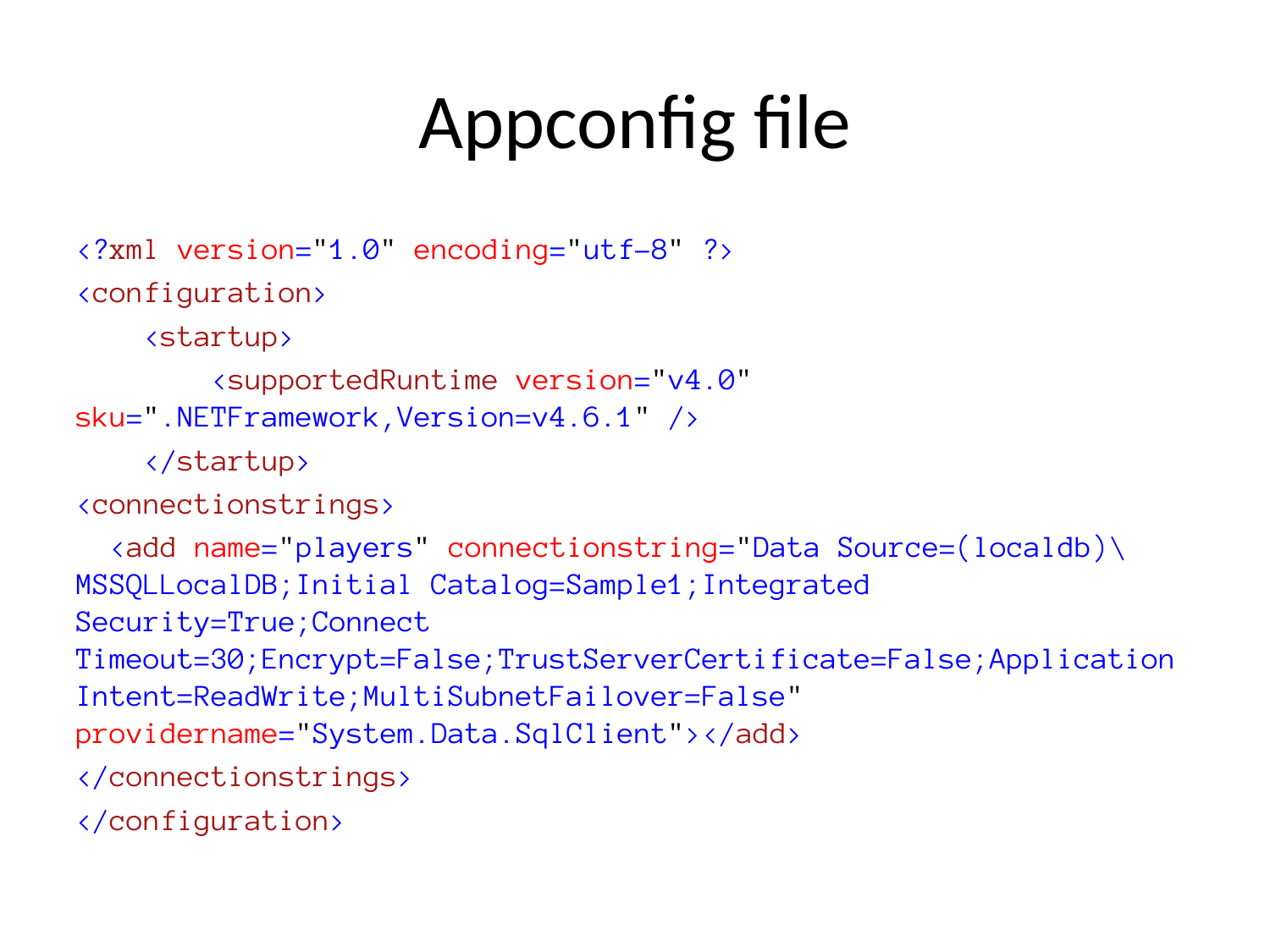

# Appconfig file
<?xml version="1.0" encoding="utf-8" ?>
<configuration>
    <startup>
        <supportedRuntime version="v4.0" sku=".NETFramework,Version=v4.6.1" />
    </startup>
<connectionstrings>
  <add name="players" connectionstring="Data Source=(localdb)\MSSQLLocalDB;Initial Catalog=Sample1;Integrated Security=True;Connect Timeout=30;Encrypt=False;TrustServerCertificate=False;ApplicationIntent=ReadWrite;MultiSubnetFailover=False" providername="System.Data.SqlClient"></add>
</connectionstrings>
</configuration>